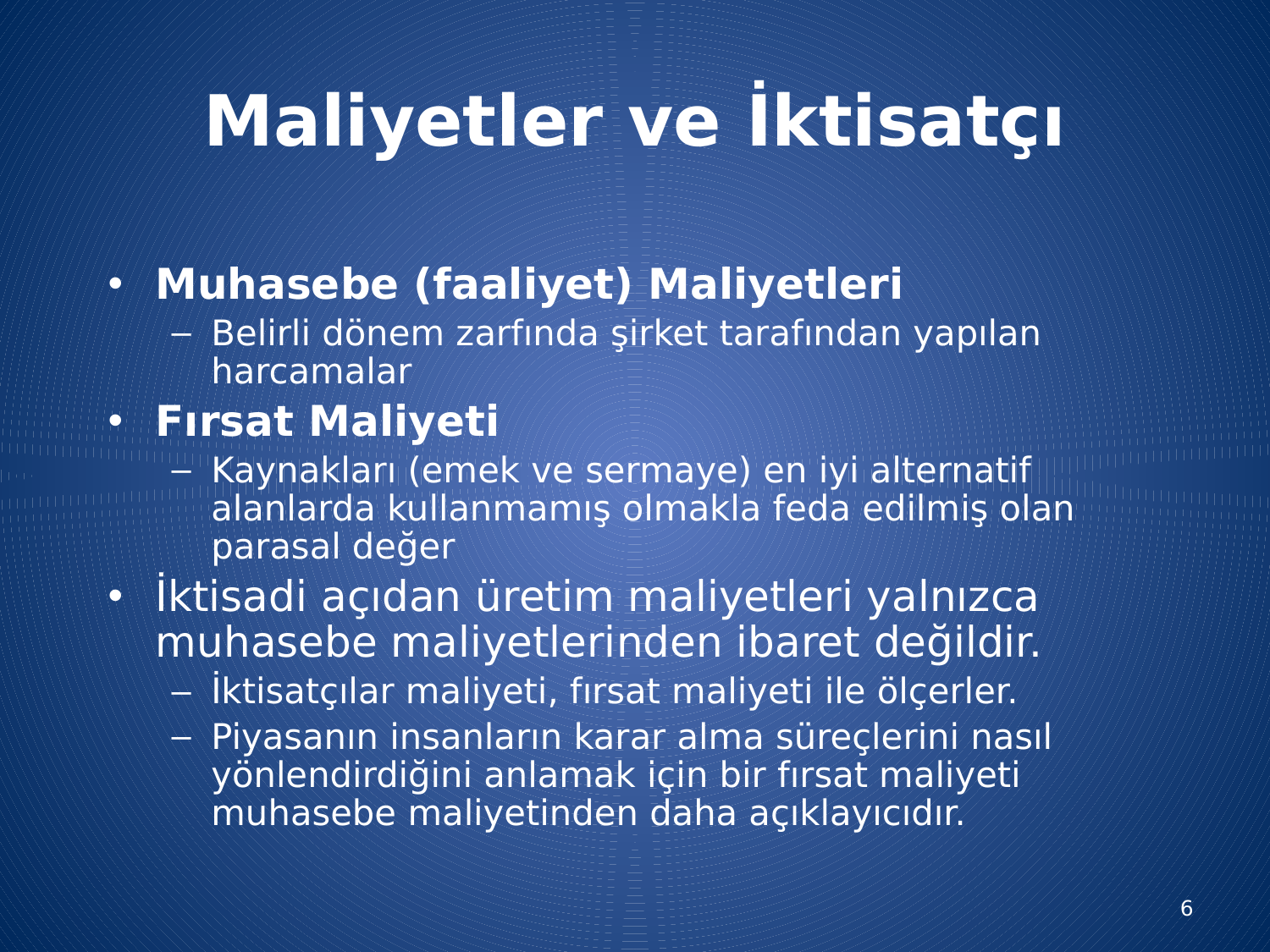

# Maliyetler ve İktisatçı
Muhasebe (faaliyet) Maliyetleri
Belirli dönem zarfında şirket tarafından yapılan harcamalar
Fırsat Maliyeti
Kaynakları (emek ve sermaye) en iyi alternatif alanlarda kullanmamış olmakla feda edilmiş olan parasal değer
İktisadi açıdan üretim maliyetleri yalnızca muhasebe maliyetlerinden ibaret değildir.
İktisatçılar maliyeti, fırsat maliyeti ile ölçerler.
Piyasanın insanların karar alma süreçlerini nasıl yönlendirdiğini anlamak için bir fırsat maliyeti muhasebe maliyetinden daha açıklayıcıdır.
6